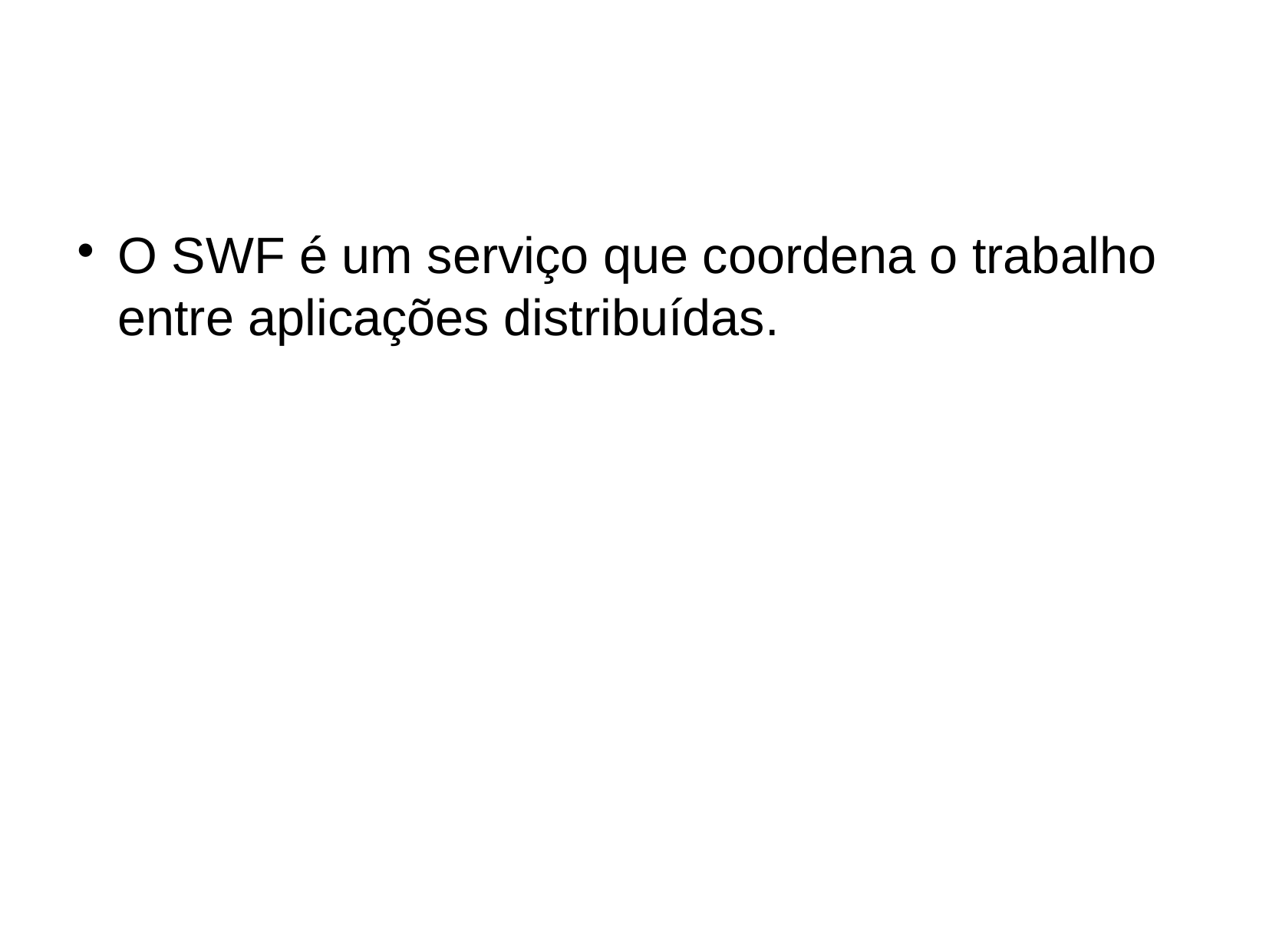

O SWF é um serviço que coordena o trabalho entre aplicações distribuídas.